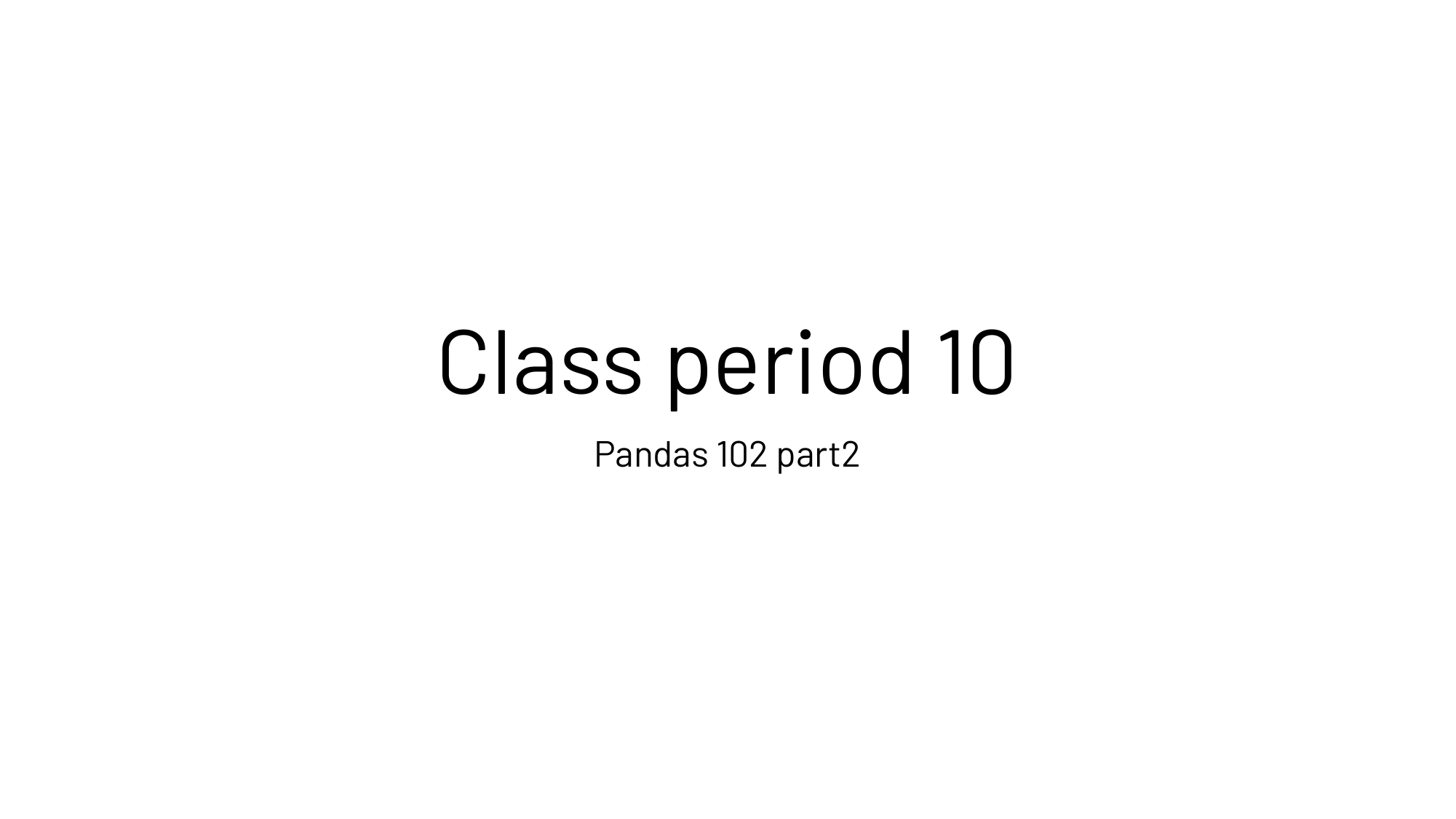

# Class period 10
Pandas 102 part2